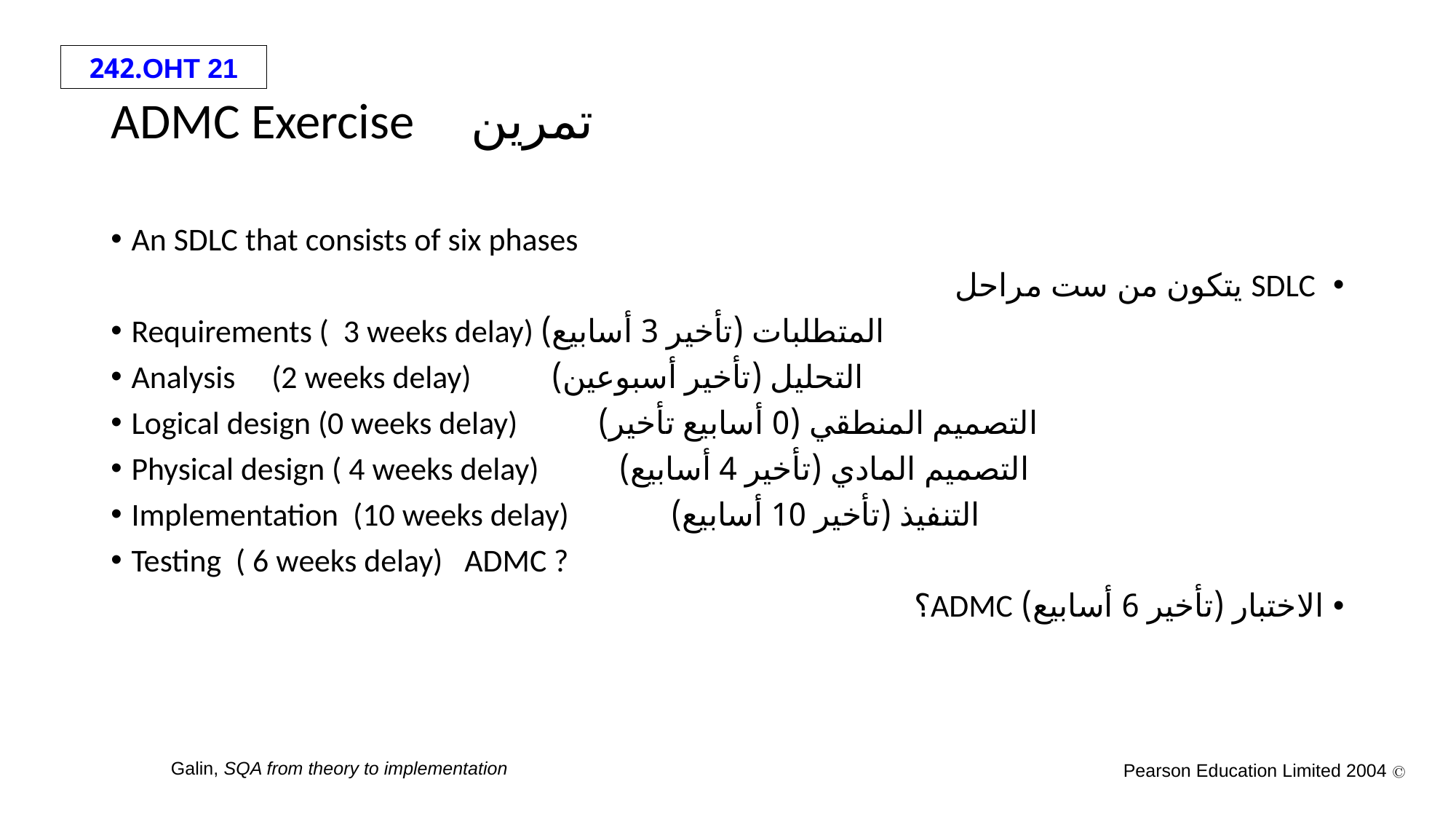

# ADMC Exercise     تمرين
An SDLC that consists of six phases
 SDLC يتكون من ست مراحل
Requirements (  3 weeks delay) المتطلبات (تأخير 3 أسابيع)
Analysis     (2 weeks delay)           التحليل (تأخير أسبوعين)
Logical design (0 weeks delay)           التصميم المنطقي (0 أسابيع تأخير)
Physical design ( 4 weeks delay)           التصميم المادي (تأخير 4 أسابيع)
Implementation  (10 weeks delay)              التنفيذ (تأخير 10 أسابيع)
Testing  ( 6 weeks delay)   ADMC ?
الاختبار (تأخير 6 أسابيع) ADMC؟